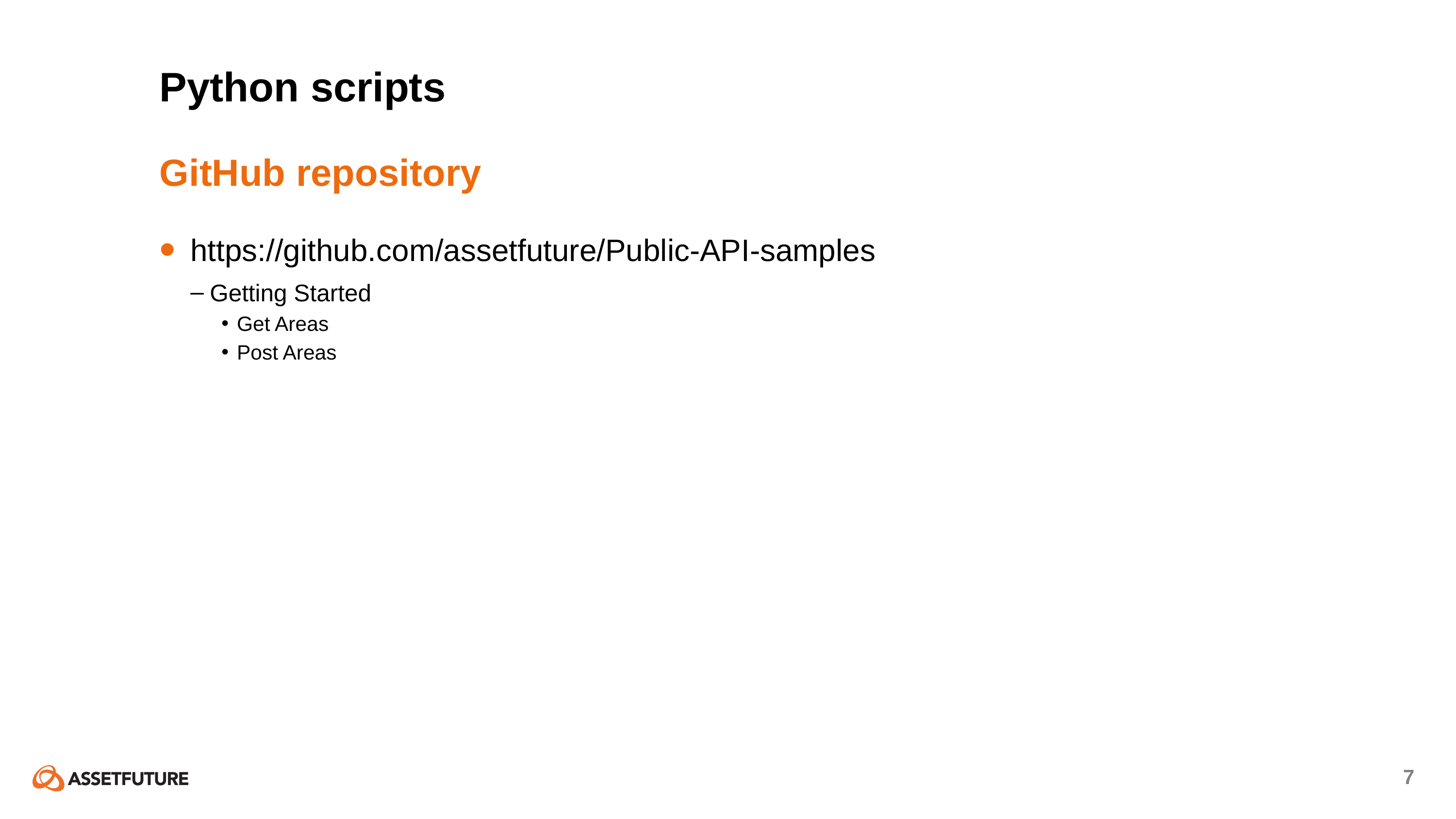

# Python scripts
GitHub repository

https://github.com/assetfuture/Public-API-samples
Getting Started
Get Areas
Post Areas